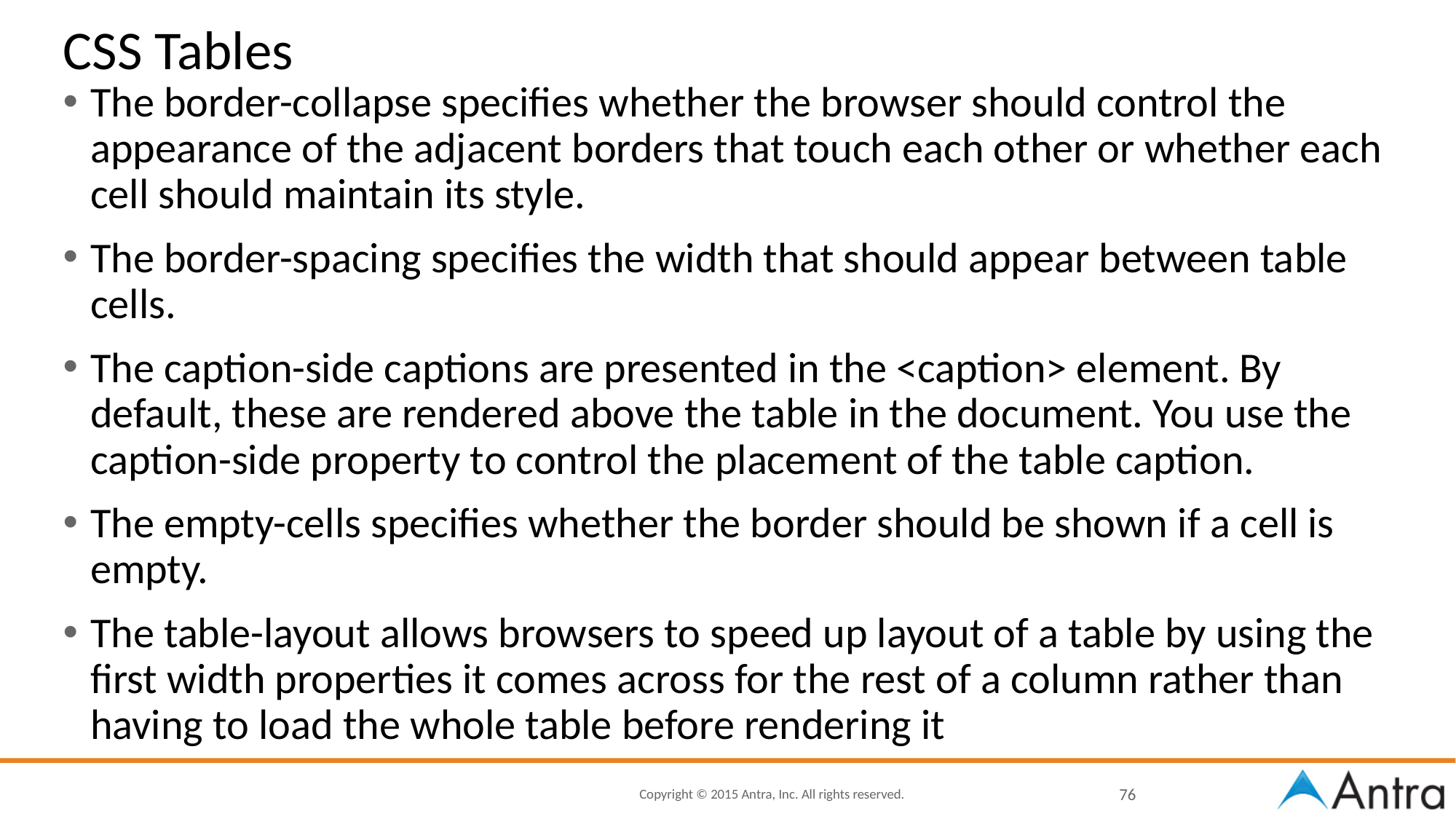

# CSS Tables
The border-collapse specifies whether the browser should control the appearance of the adjacent borders that touch each other or whether each cell should maintain its style.
The border-spacing specifies the width that should appear between table cells.
The caption-side captions are presented in the <caption> element. By default, these are rendered above the table in the document. You use the caption-side property to control the placement of the table caption.
The empty-cells specifies whether the border should be shown if a cell is empty.
The table-layout allows browsers to speed up layout of a table by using the first width properties it comes across for the rest of a column rather than having to load the whole table before rendering it
76